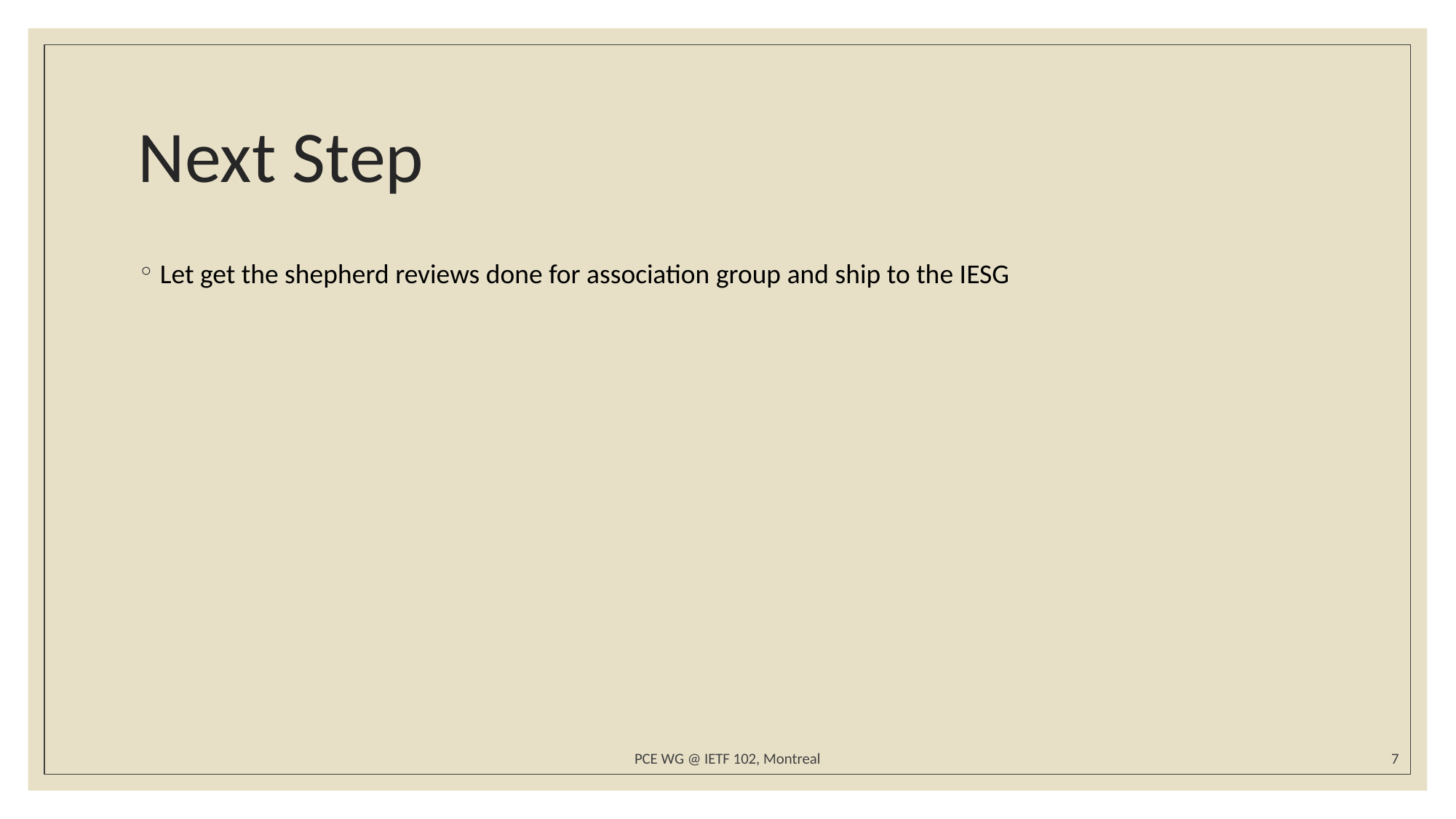

# Next Step
Let get the shepherd reviews done for association group and ship to the IESG
PCE WG @ IETF 102, Montreal
7